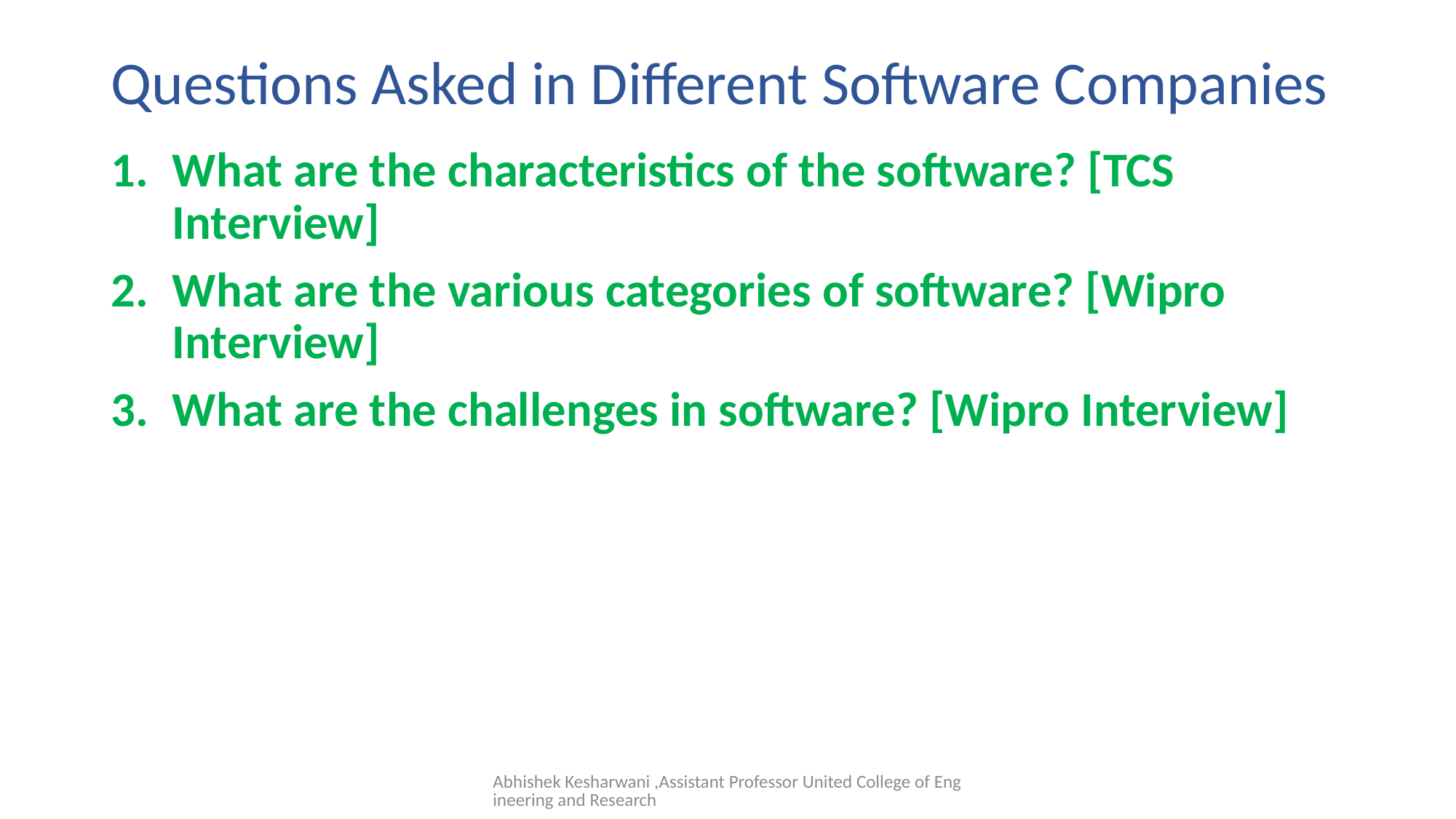

# Questions Asked in Different Software Companies
What are the characteristics of the software? [TCS Interview]
What are the various categories of software? [Wipro Interview]
What are the challenges in software? [Wipro Interview]

Abhishek Kesharwani ,Assistant Professor United College of Engineering and Research